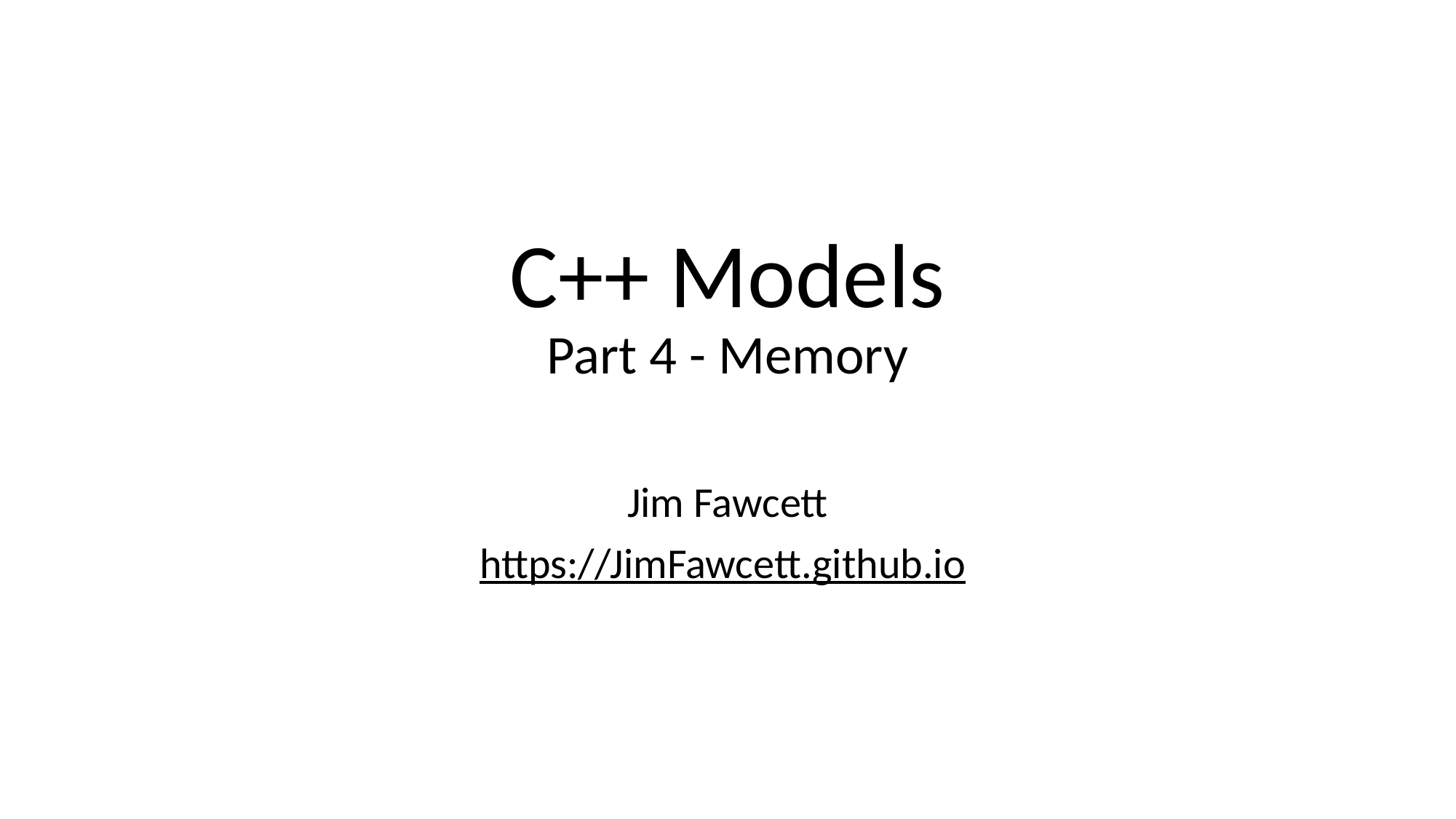

# C++ Models Part 4 - Memory
Jim Fawcett
https://JimFawcett.github.io